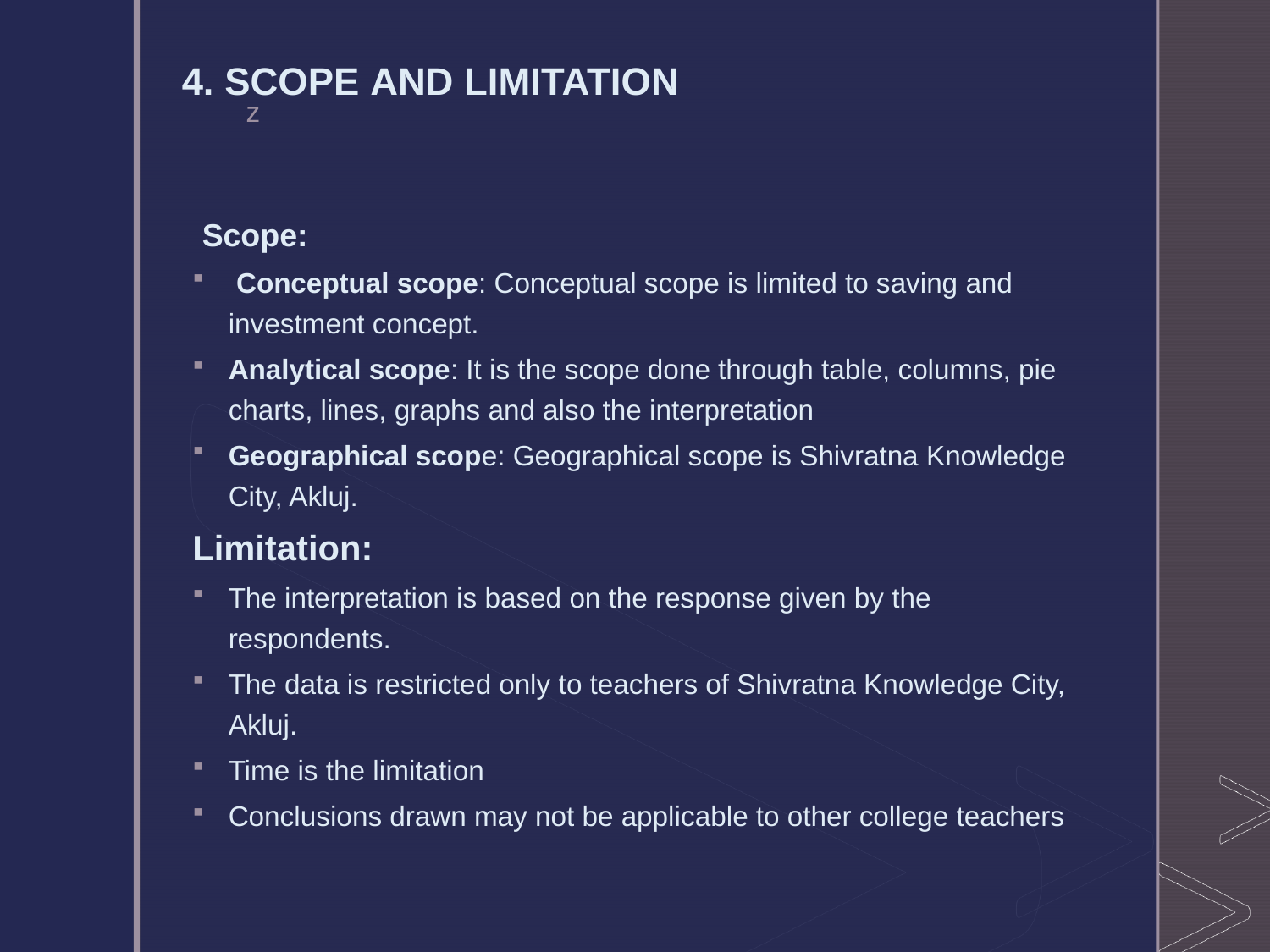

# 4. SCOPE AND LIMITATION
   Scope:
 Conceptual scope: Conceptual scope is limited to saving and investment concept.
Analytical scope: It is the scope done through table, columns, pie charts, lines, graphs and also the interpretation
Geographical scope: Geographical scope is Shivratna Knowledge City, Akluj.
Limitation:
The interpretation is based on the response given by the respondents.
The data is restricted only to teachers of Shivratna Knowledge City, Akluj.
Time is the limitation
Conclusions drawn may not be applicable to other college teachers